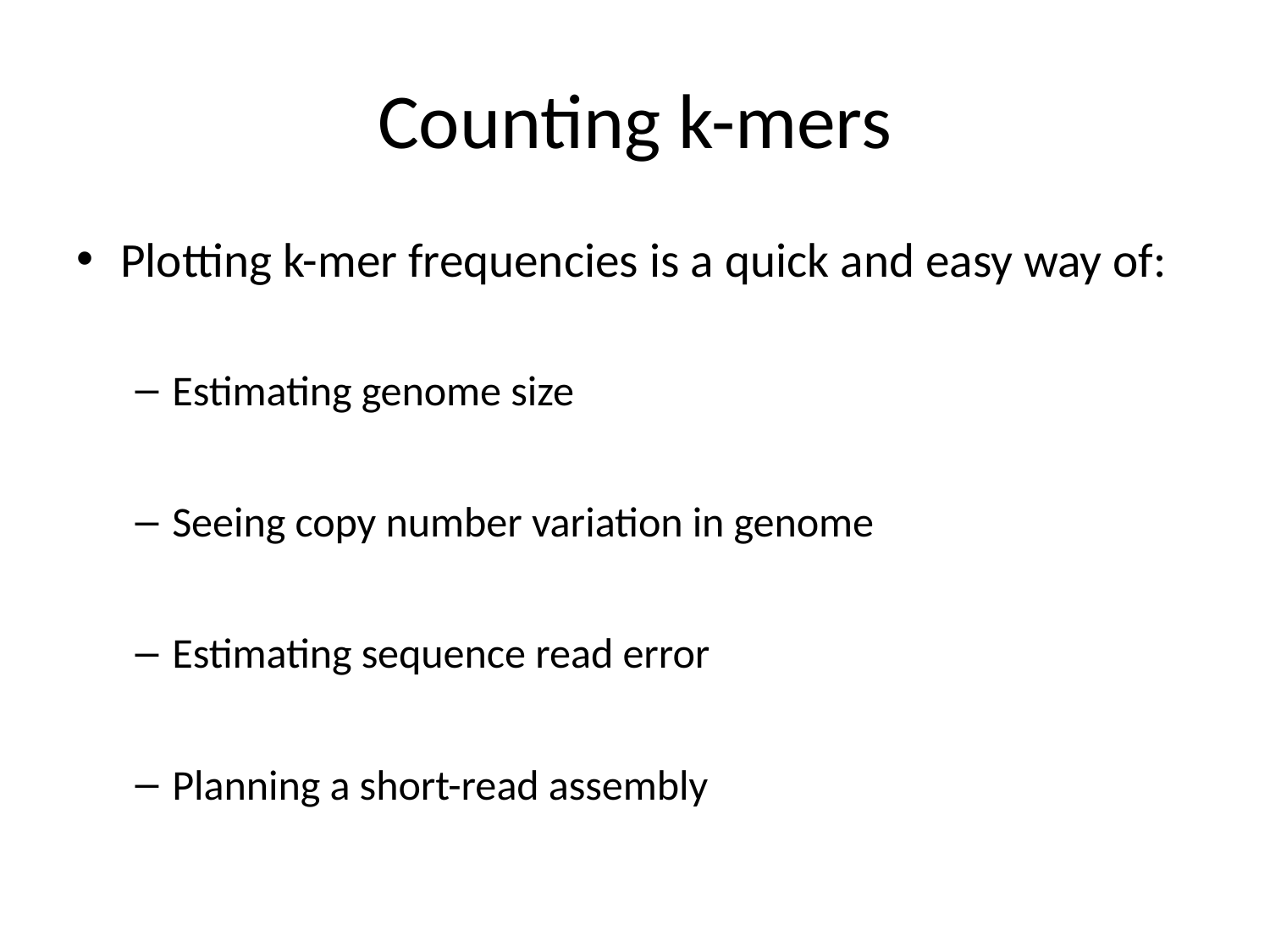

# Counting k-mers
Plotting k-mer frequencies is a quick and easy way of:

Estimating genome size

Seeing copy number variation in genome

Estimating sequence read error

Planning a short-read assembly